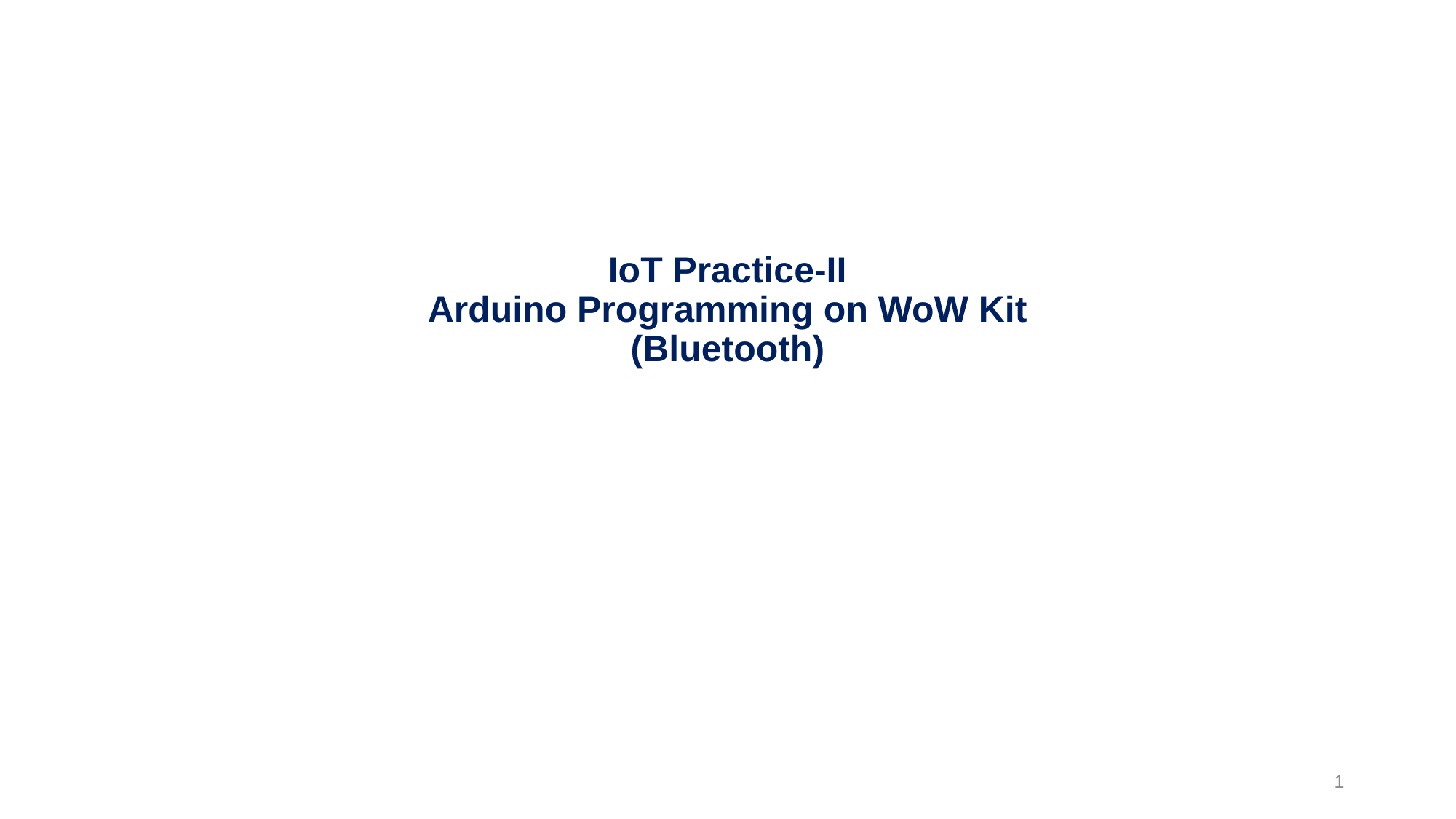

# IoT Practice-II Arduino Programming on WoW Kit (Bluetooth)
1